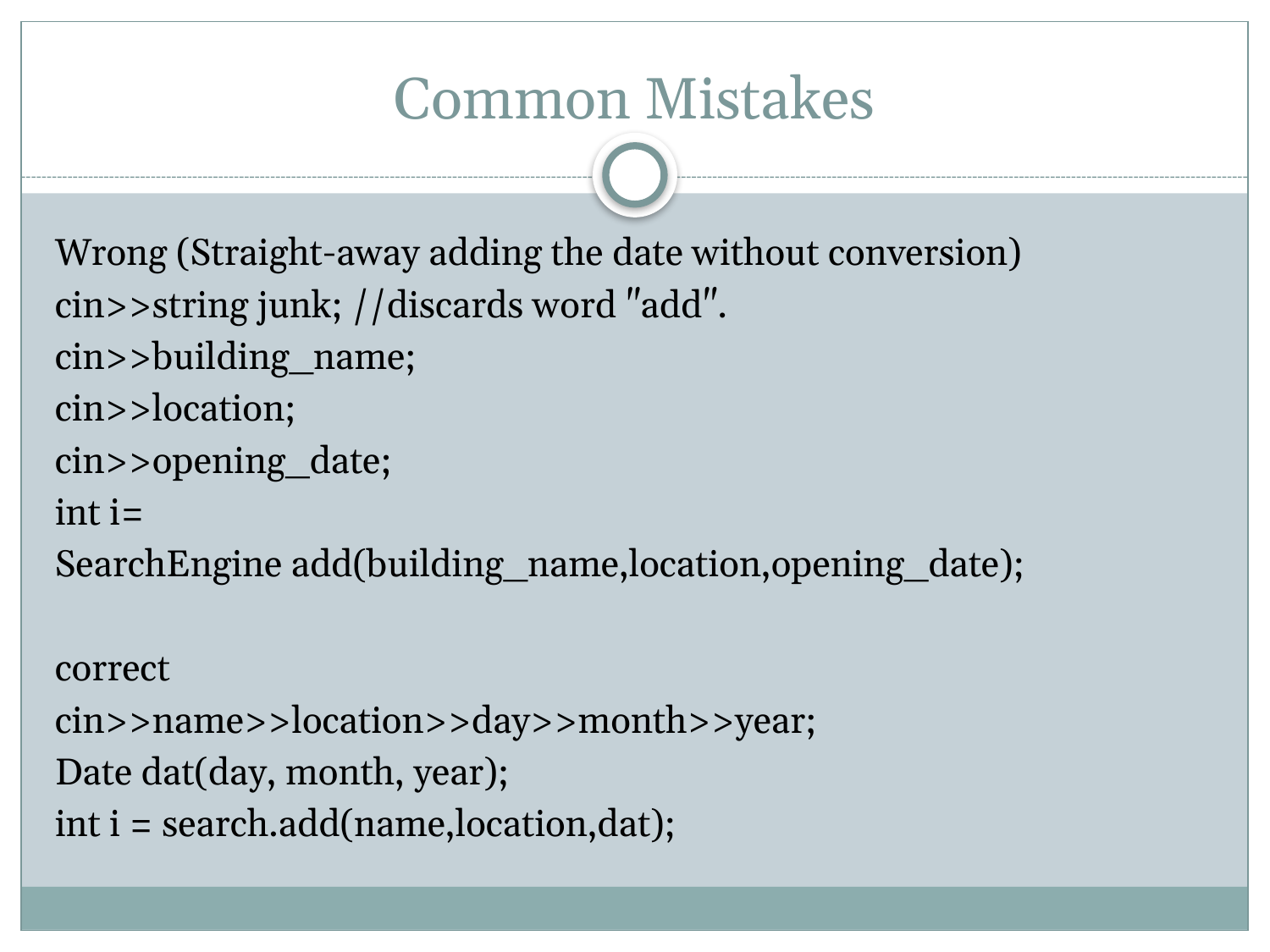

# Common Mistakes
Wrong (Straight-away adding the date without conversion)
cin>>string junk; //discards word "add".
cin>>building_name;
cin>>location;
cin>>opening_date;
int i=
SearchEngine add(building_name,location,opening_date);

correct
cin>>name>>location>>day>>month>>year;
Date dat(day, month, year);
int i = search.add(name,location,dat);